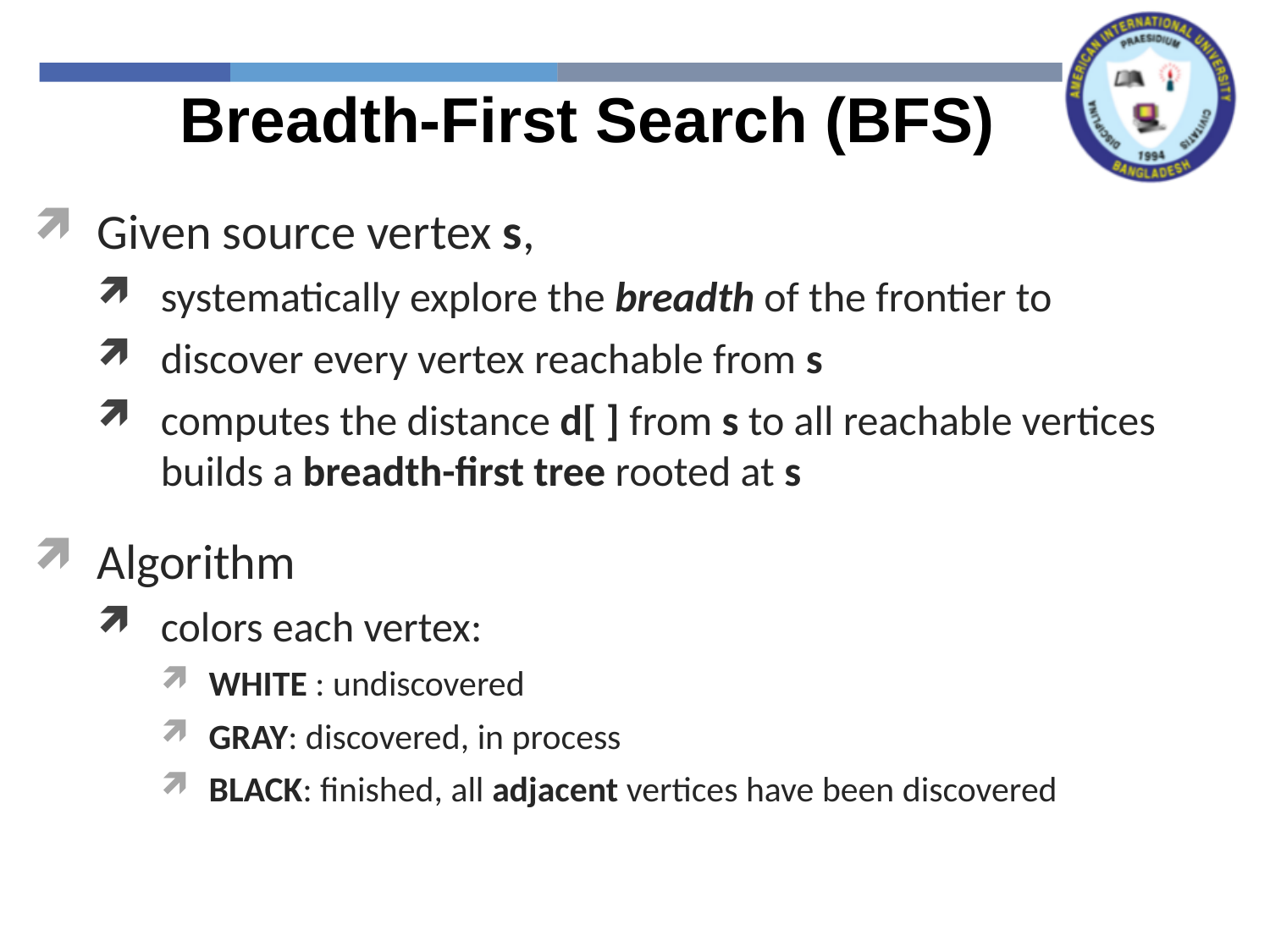

Breadth-First Search (BFS)
Given source vertex s,
systematically explore the breadth of the frontier to
discover every vertex reachable from s
computes the distance d[ ] from s to all reachable vertices builds a breadth-first tree rooted at s
Algorithm
colors each vertex:
WHITE : undiscovered
GRAY: discovered, in process
BLACK: finished, all adjacent vertices have been discovered